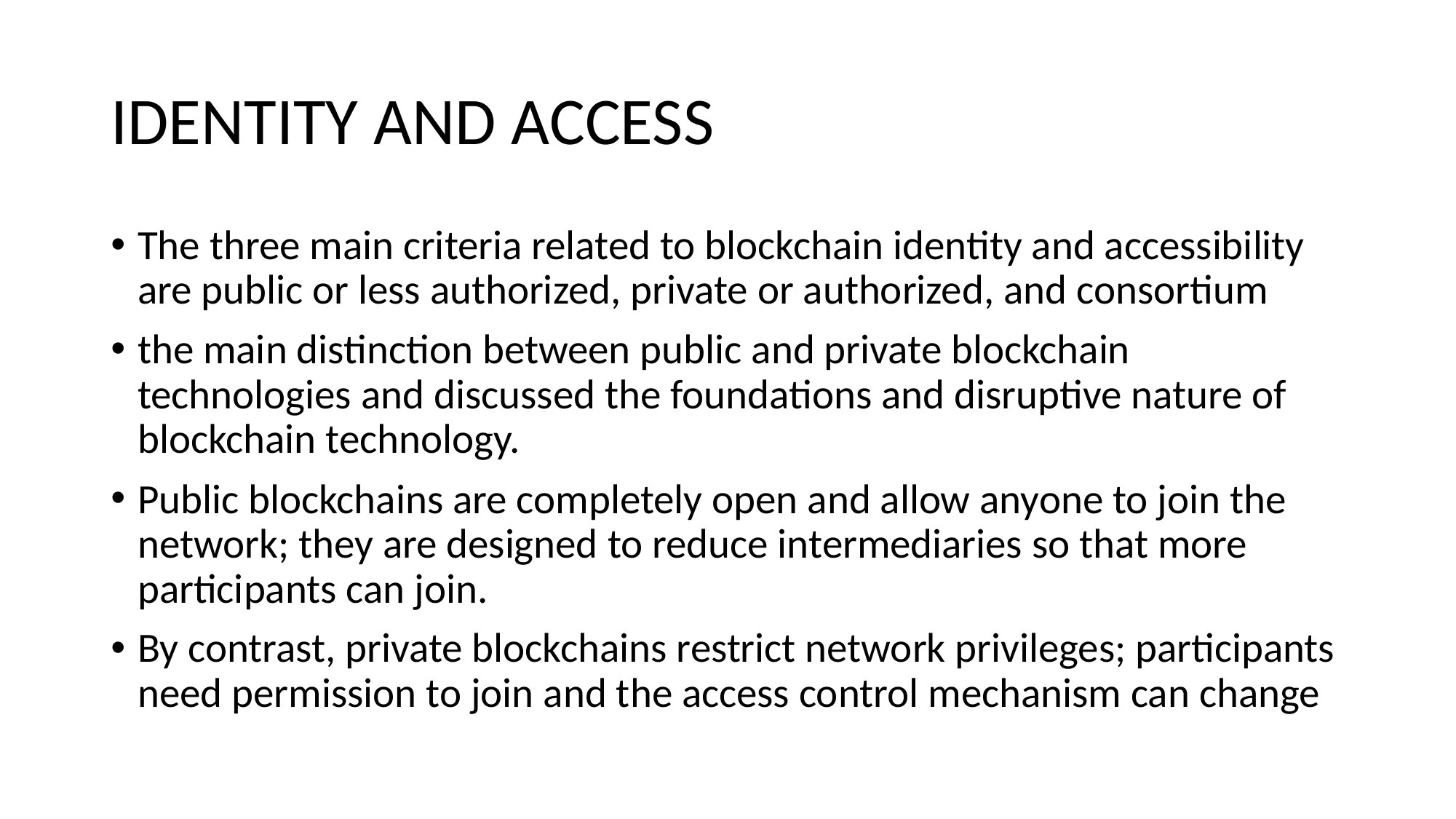

# IDENTITY AND ACCESS
The three main criteria related to blockchain identity and accessibility are public or less authorized, private or authorized, and consortium
the main distinction between public and private blockchain technologies and discussed the foundations and disruptive nature of blockchain technology.
Public blockchains are completely open and allow anyone to join the network; they are designed to reduce intermediaries so that more participants can join.
By contrast, private blockchains restrict network privileges; participants need permission to join and the access control mechanism can change